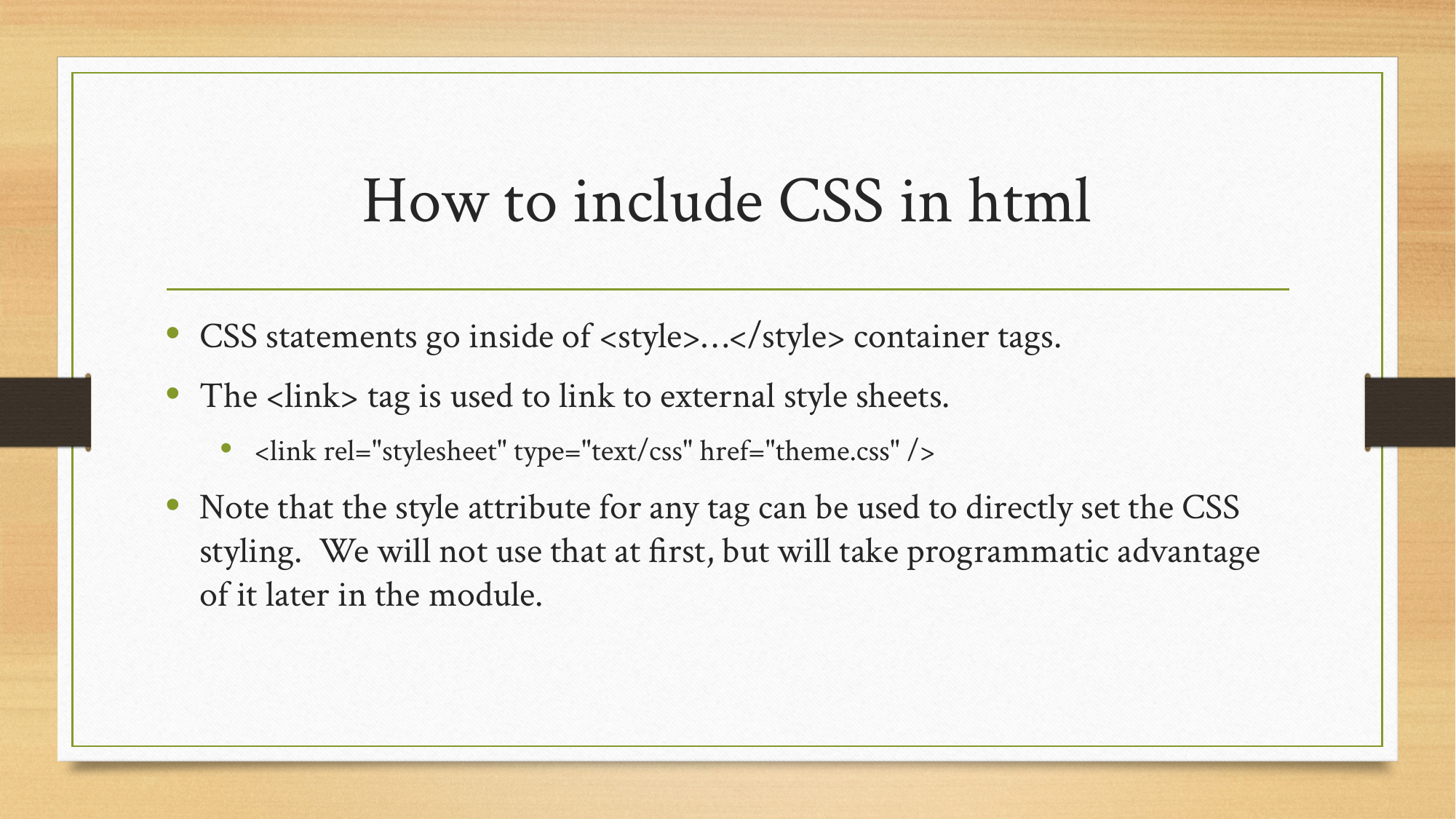

# How to include CSS in html
CSS statements go inside of <style>…</style> container tags.
The <link> tag is used to link to external style sheets.
<link rel="stylesheet" type="text/css" href="theme.css" />
Note that the style attribute for any tag can be used to directly set the CSS styling.  We will not use that at first, but will take programmatic advantage of it later in the module.